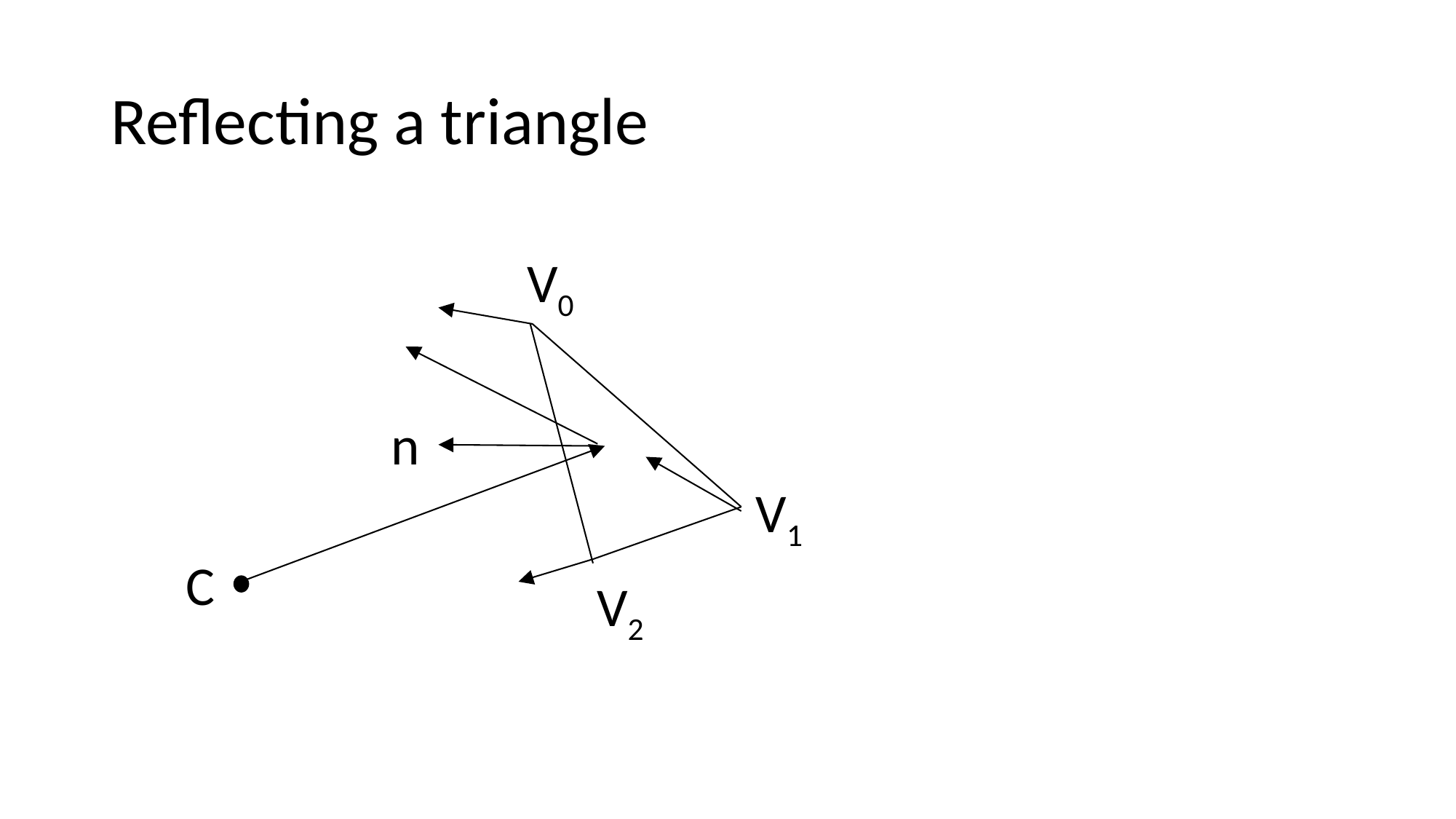

# Reflecting a triangle
V0
n
V1
C
V2